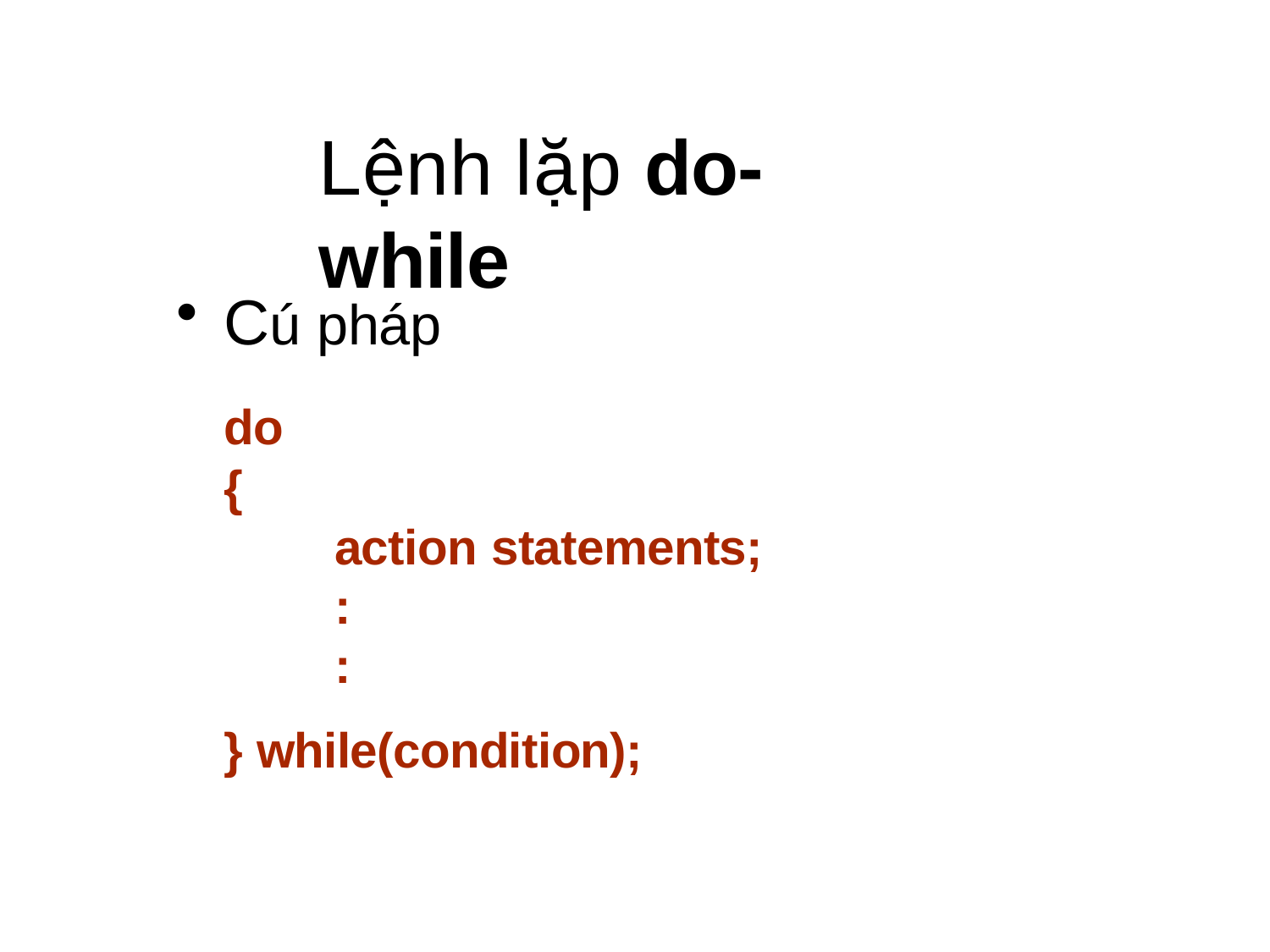

# Lệnh lặp do-while
Cú pháp
do
{
action statements;
:
:
} while(condition);